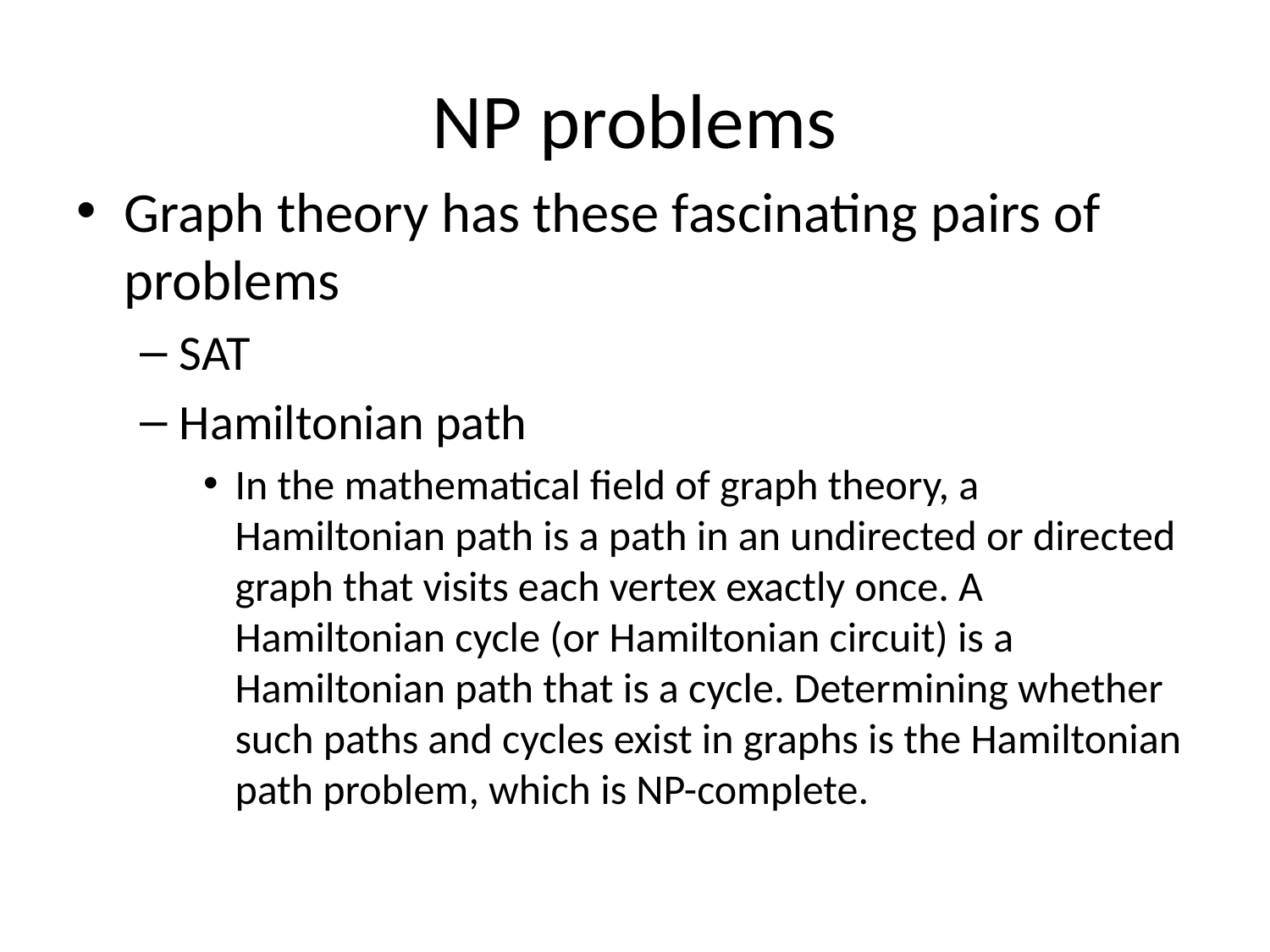

# NP problems
Graph theory has these fascinating pairs of problems
SAT
Hamiltonian path
In the mathematical field of graph theory, a Hamiltonian path is a path in an undirected or directed graph that visits each vertex exactly once. A Hamiltonian cycle (or Hamiltonian circuit) is a Hamiltonian path that is a cycle. Determining whether such paths and cycles exist in graphs is the Hamiltonian path problem, which is NP-complete.